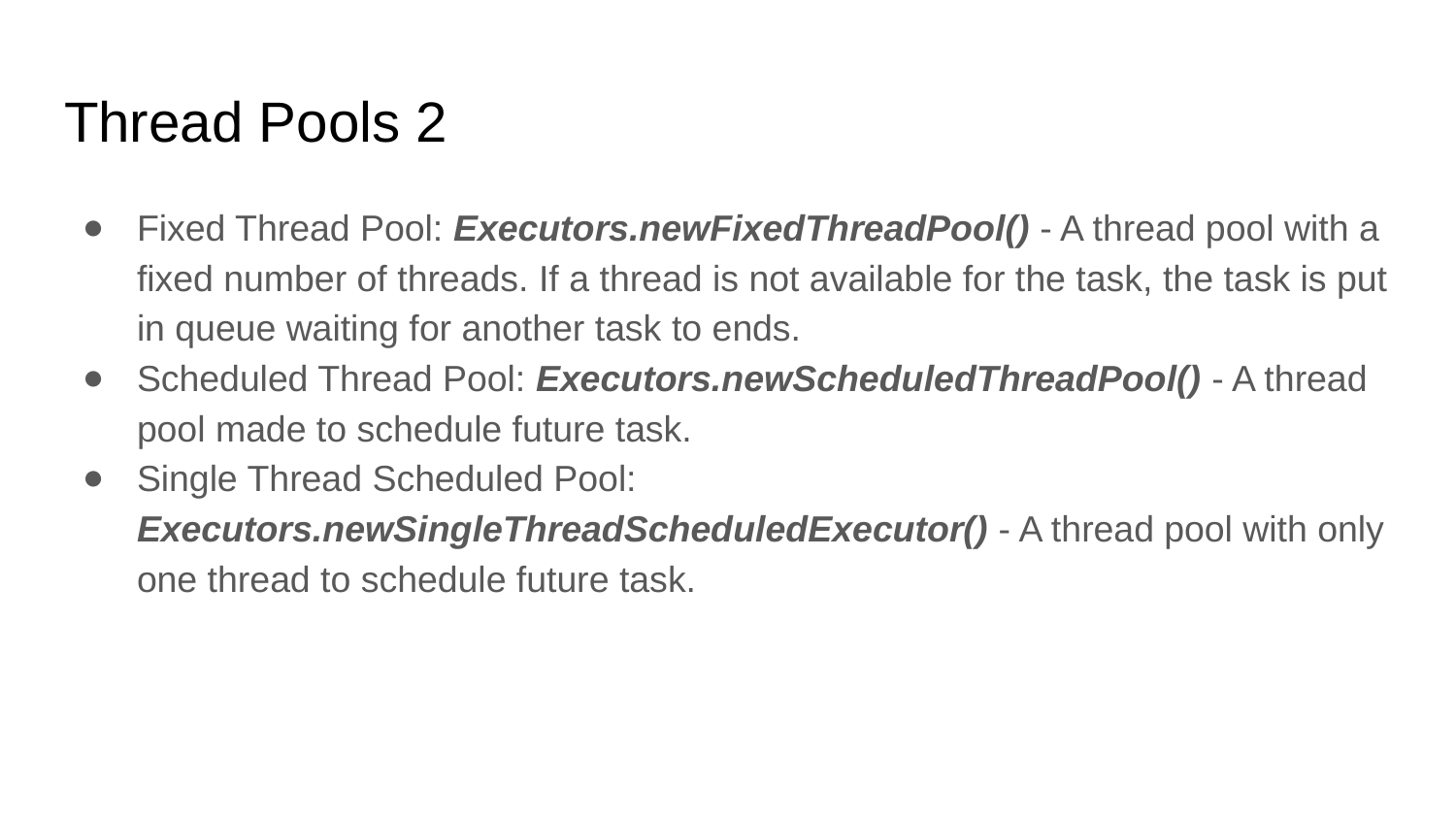

# Thread Pools 2
Fixed Thread Pool: Executors.newFixedThreadPool() - A thread pool with a fixed number of threads. If a thread is not available for the task, the task is put in queue waiting for another task to ends.
Scheduled Thread Pool: Executors.newScheduledThreadPool() - A thread pool made to schedule future task.
Single Thread Scheduled Pool: Executors.newSingleThreadScheduledExecutor() - A thread pool with only one thread to schedule future task.